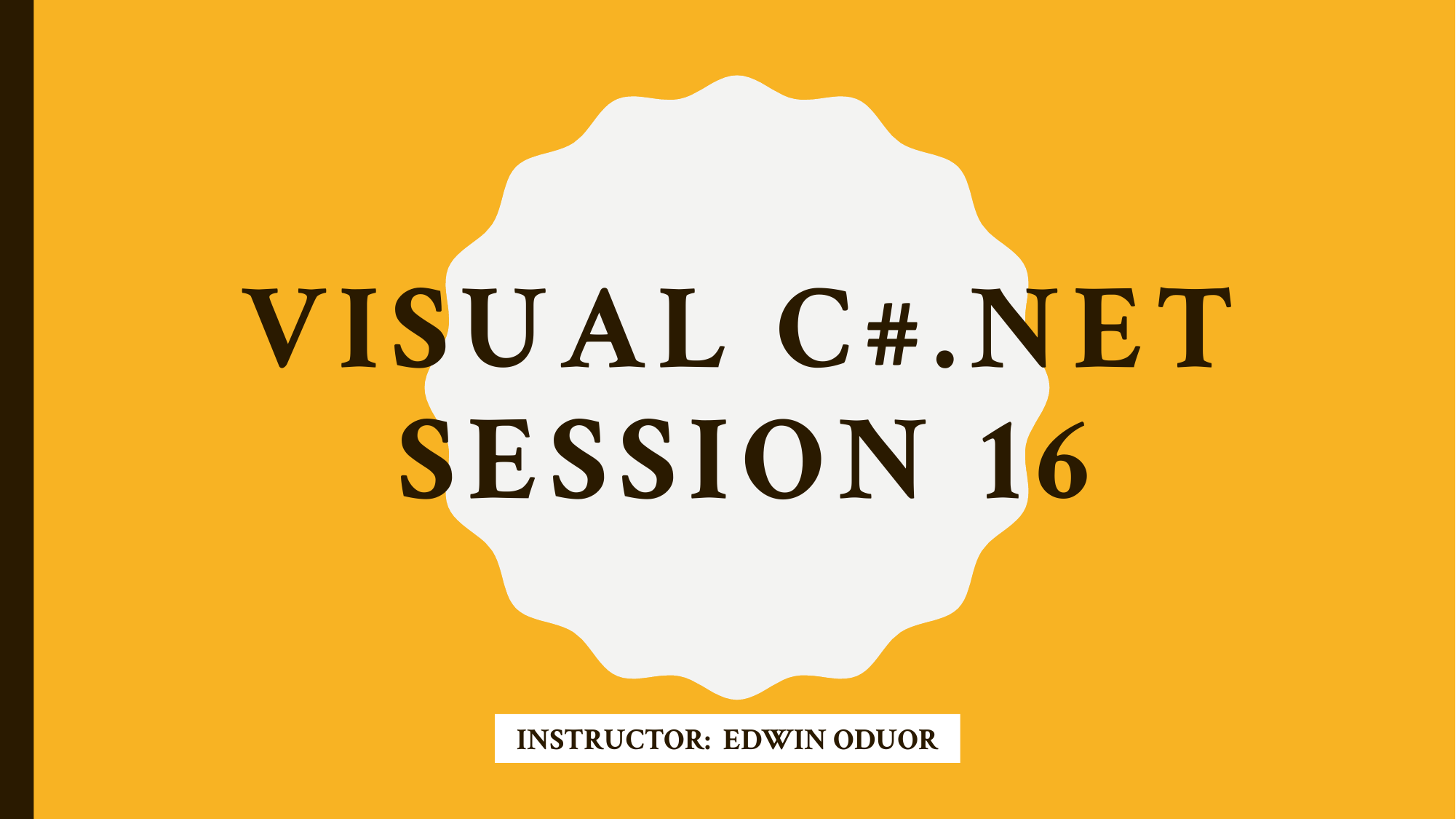

# VISUAL C#.NET session 16
Instructor:  Edwin oduor